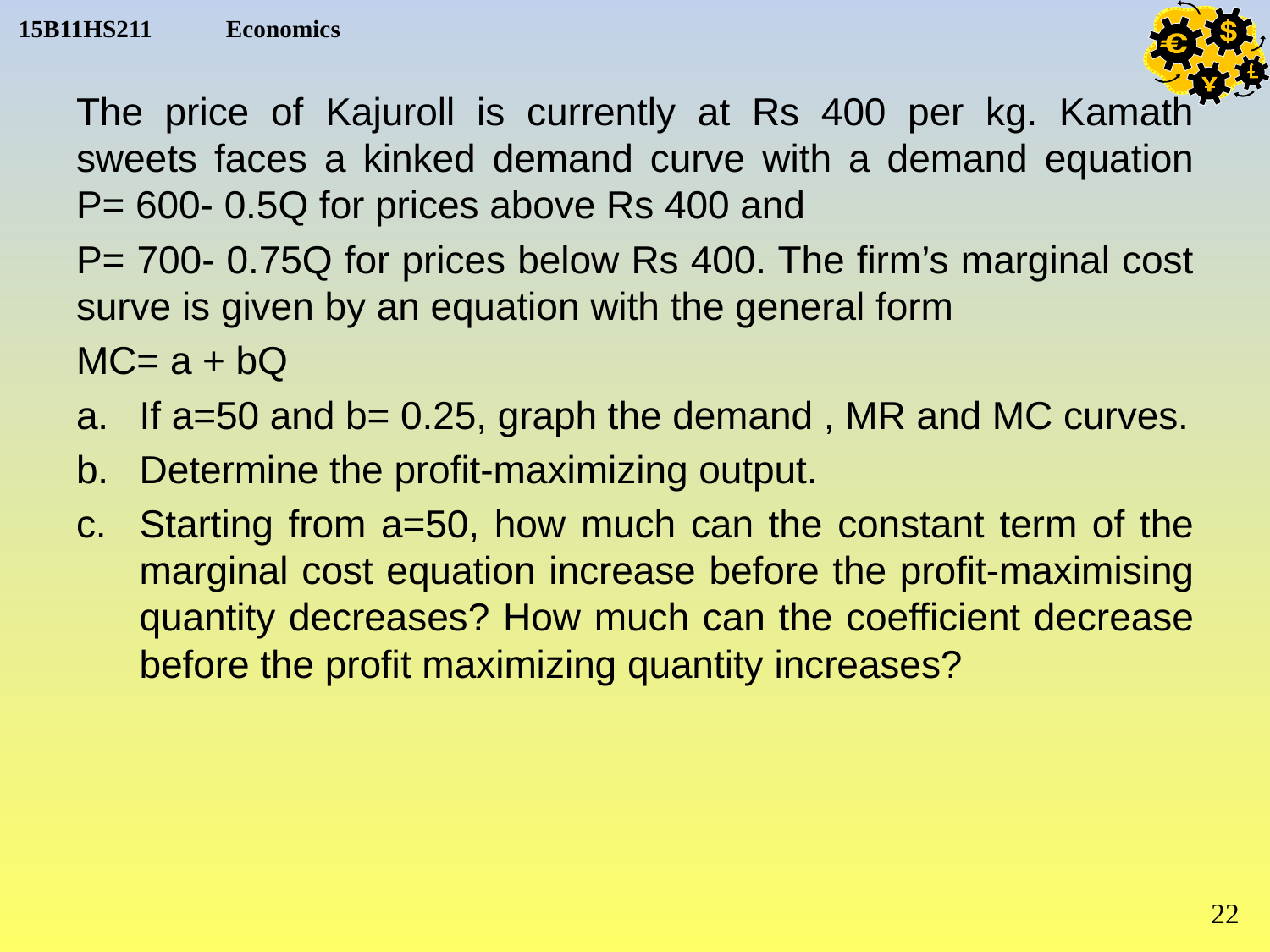

The price of Kajuroll is currently at Rs 400 per kg. Kamath sweets faces a kinked demand curve with a demand equation P= 600- 0.5Q for prices above Rs 400 and
P= 700- 0.75Q for prices below Rs 400. The firm’s marginal cost surve is given by an equation with the general form
MC= a + bQ
If a=50 and b= 0.25, graph the demand , MR and MC curves.
Determine the profit-maximizing output.
Starting from a=50, how much can the constant term of the marginal cost equation increase before the profit-maximising quantity decreases? How much can the coefficient decrease before the profit maximizing quantity increases?
22